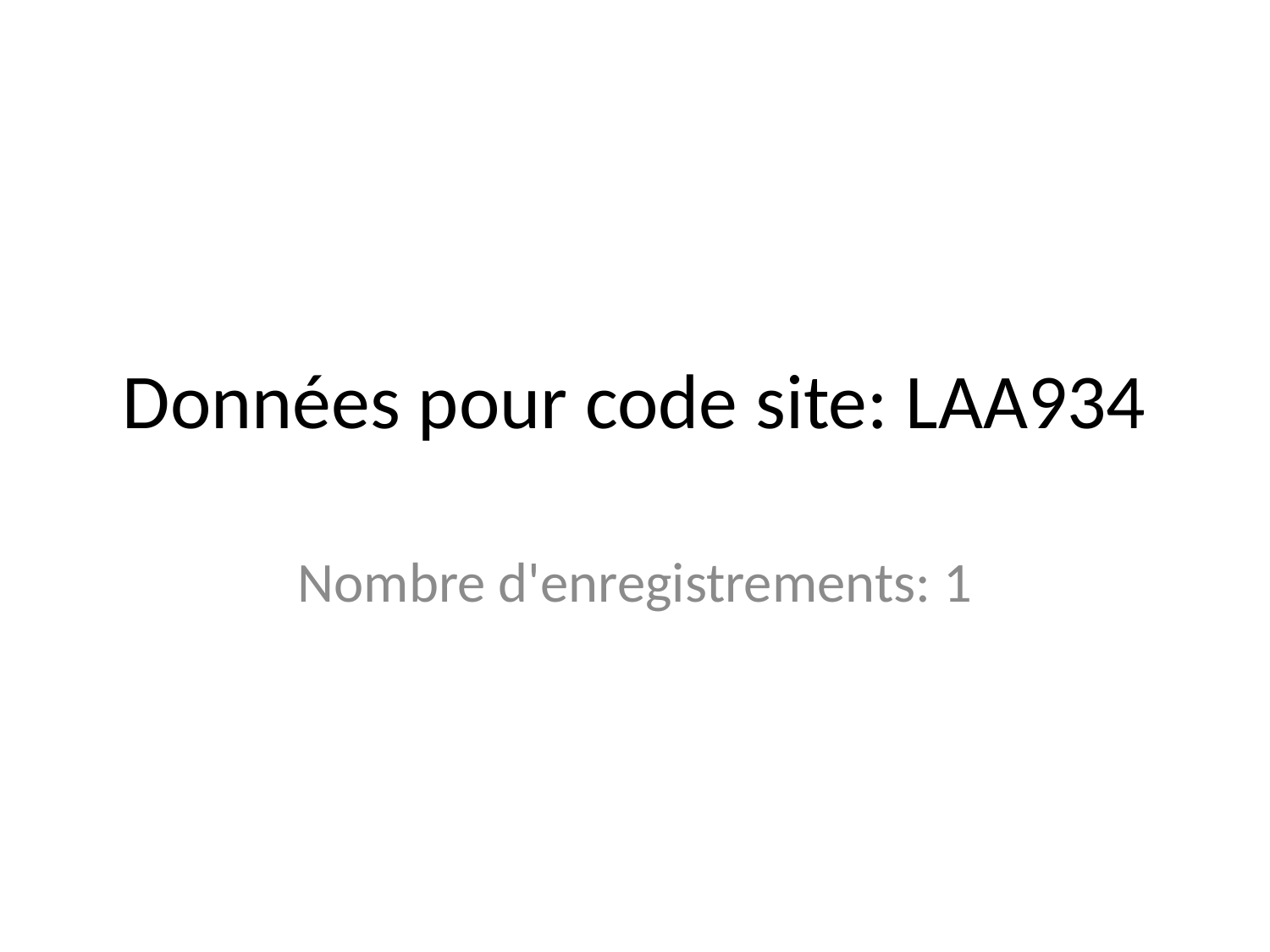

# Données pour code site: LAA934
Nombre d'enregistrements: 1